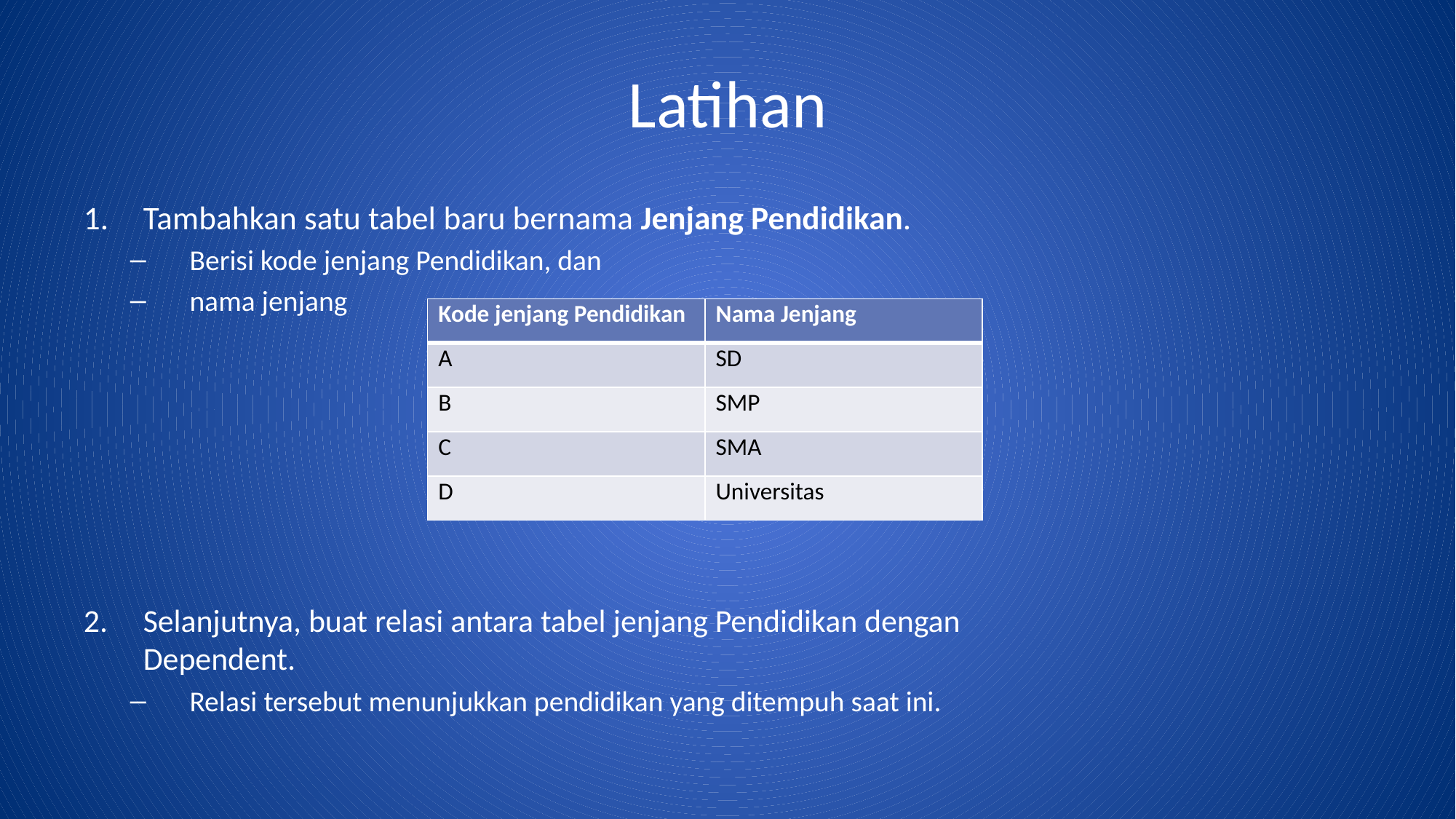

# Latihan
Tambahkan satu tabel baru bernama Jenjang Pendidikan.
Berisi kode jenjang Pendidikan, dan
nama jenjang

Selanjutnya, buat relasi antara tabel jenjang Pendidikan dengan Dependent.
Relasi tersebut menunjukkan pendidikan yang ditempuh saat ini.
| Kode jenjang Pendidikan | Nama Jenjang |
| --- | --- |
| A | SD |
| B | SMP |
| C | SMA |
| D | Universitas |